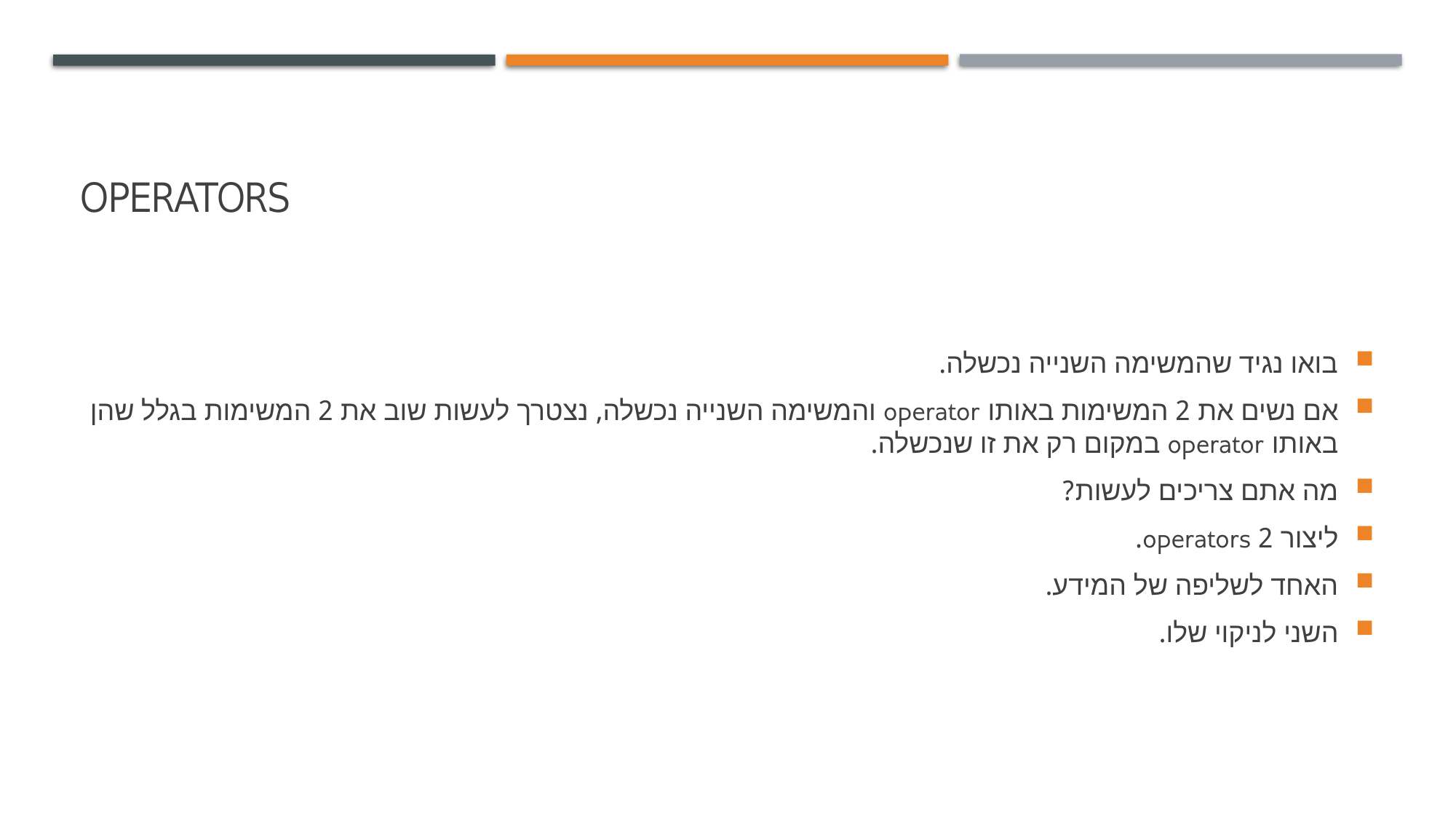

# operators
בואו נגיד שהמשימה השנייה נכשלה.
אם נשים את 2 המשימות באותו operator והמשימה השנייה נכשלה, נצטרך לעשות שוב את 2 המשימות בגלל שהן באותו operator במקום רק את זו שנכשלה.
מה אתם צריכים לעשות?
ליצור 2 operators.
האחד לשליפה של המידע.
השני לניקוי שלו.